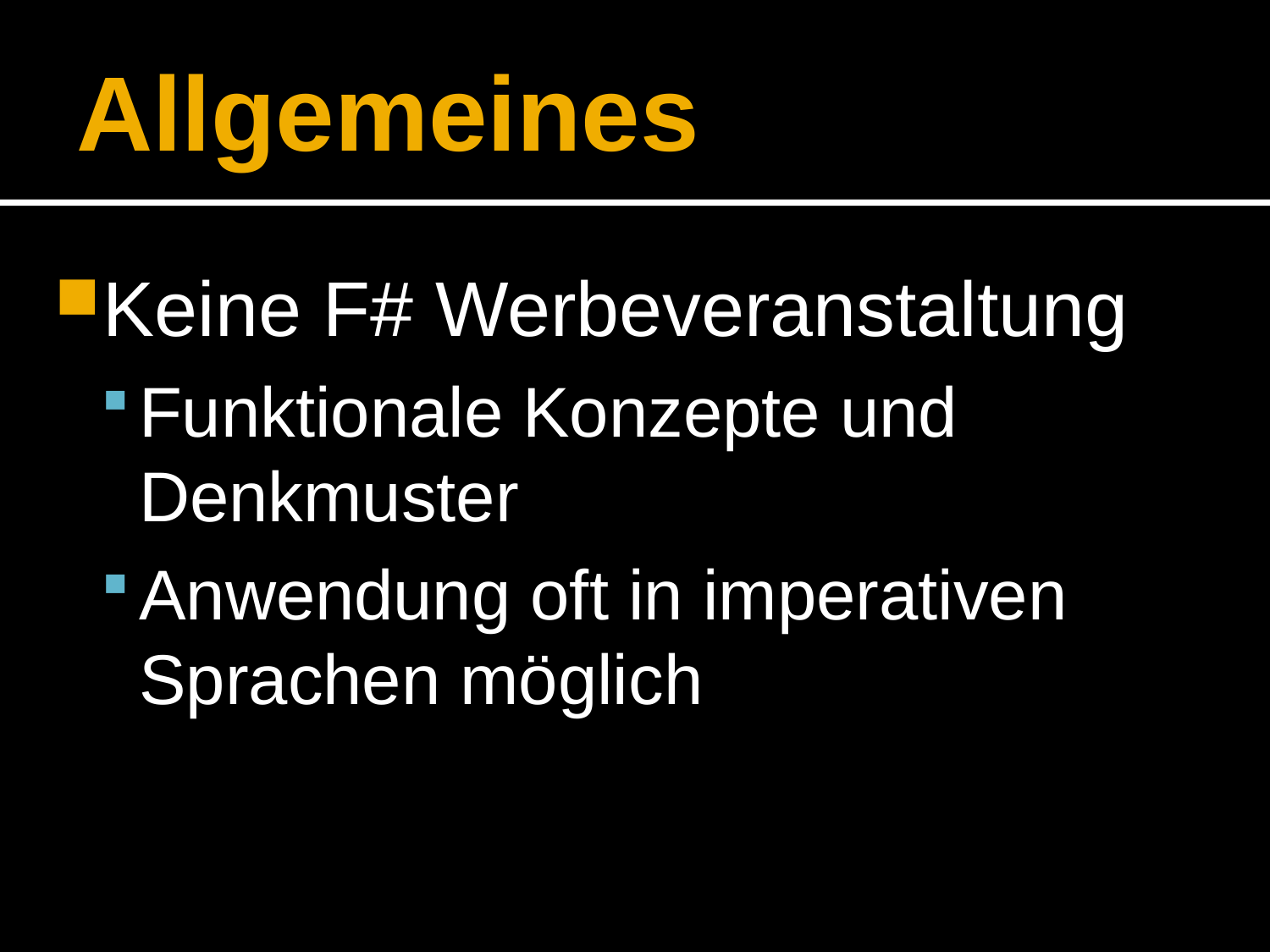

# Allgemeines
Keine F# Werbeveranstaltung
Funktionale Konzepte und Denkmuster
Anwendung oft in imperativen Sprachen möglich